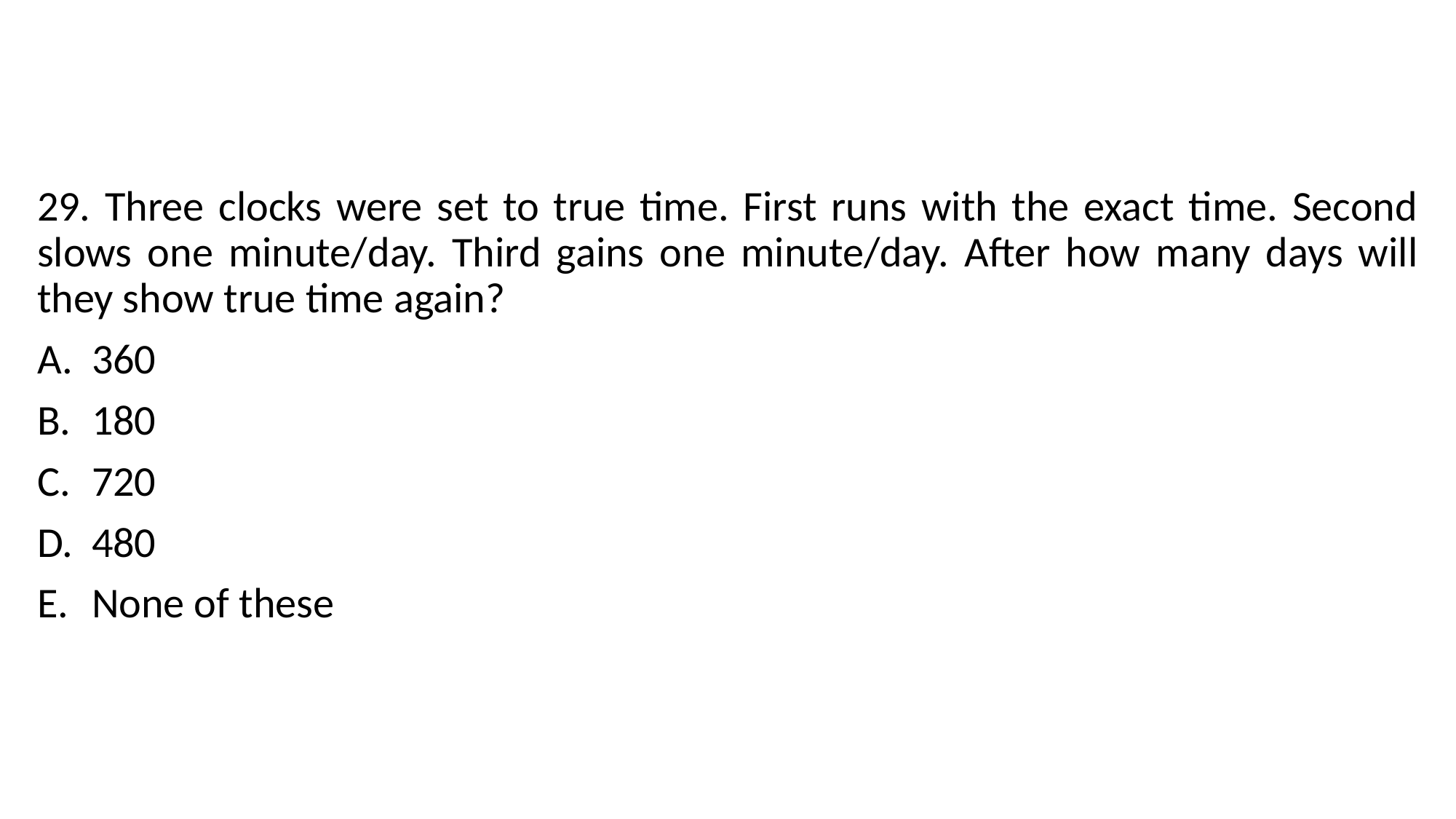

29. Three clocks were set to true time. First runs with the exact time. Second slows one minute/day. Third gains one minute/day. After how many days will they show true time again?
360
180
720
480
None of these